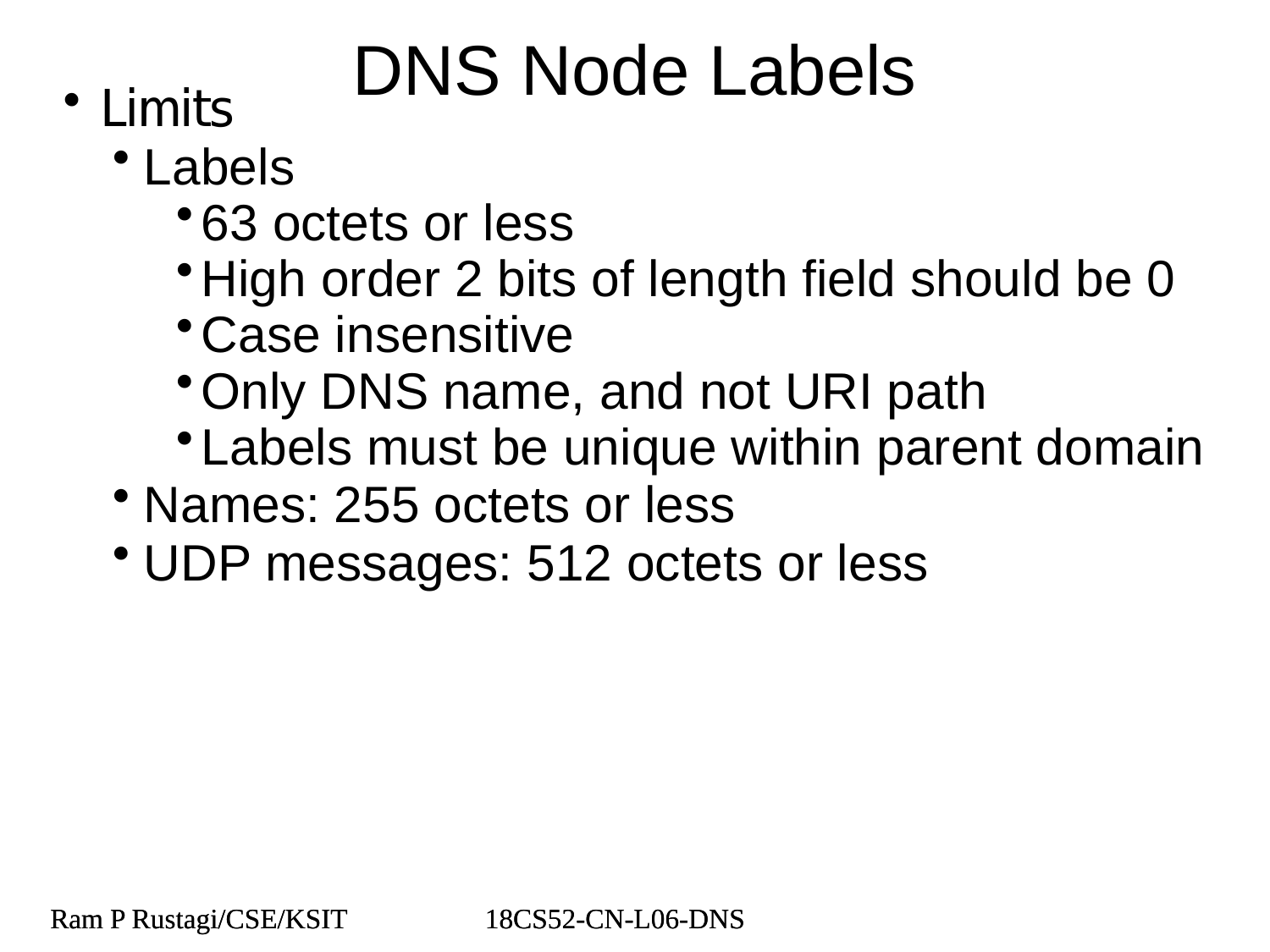

# DNS Node Labels
Limits
Labels
63 octets or less
High order 2 bits of length field should be 0
Case insensitive
Only DNS name, and not URI path
Labels must be unique within parent domain
Names: 255 octets or less
UDP messages: 512 octets or less
8
Ram P Rustagi/CSE/KSIT
18CS52-CN-L06-DNS